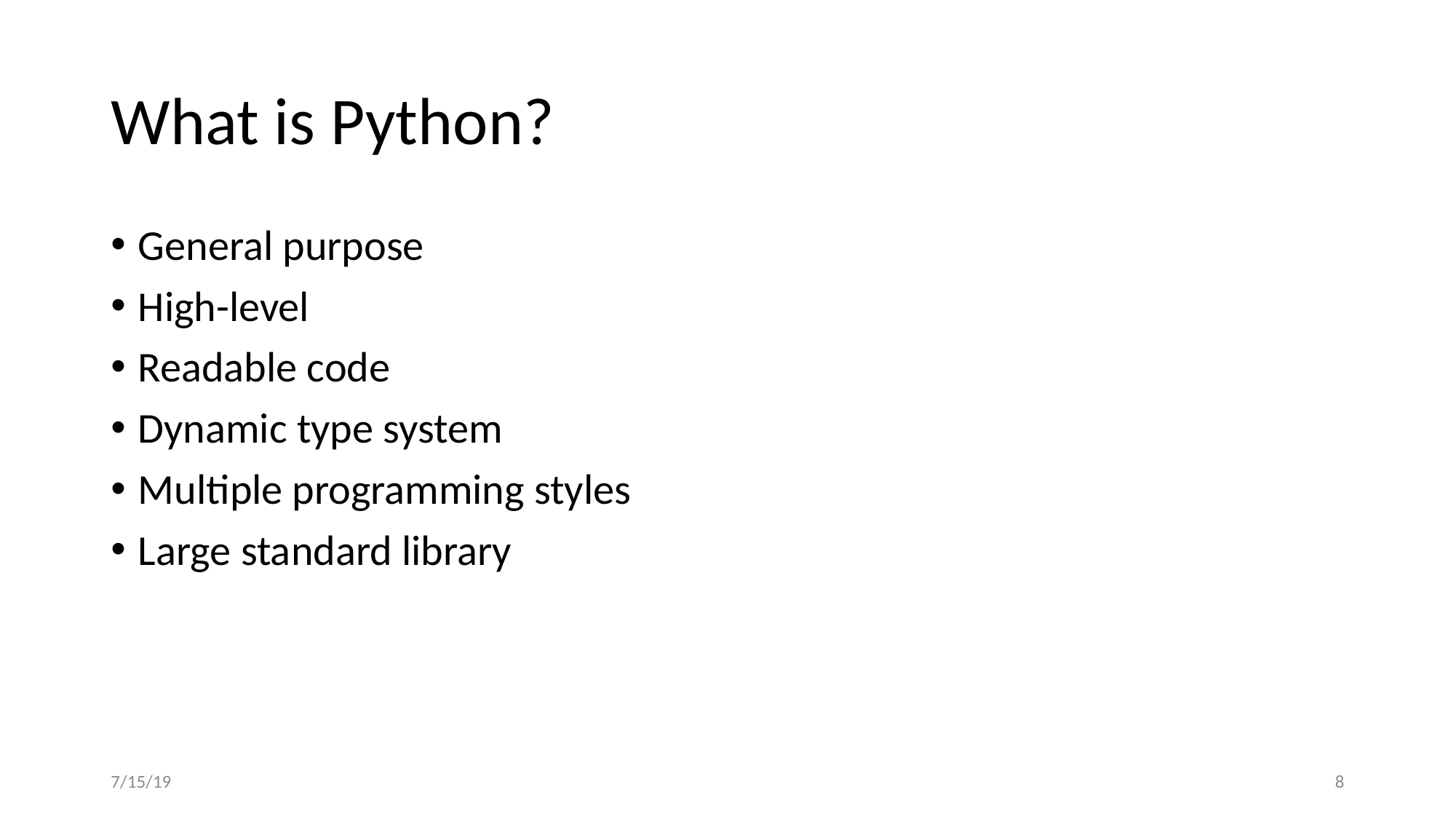

# What is Python?
General purpose
High-level
Readable code
Dynamic type system
Multiple programming styles
Large standard library

7/15/19
8